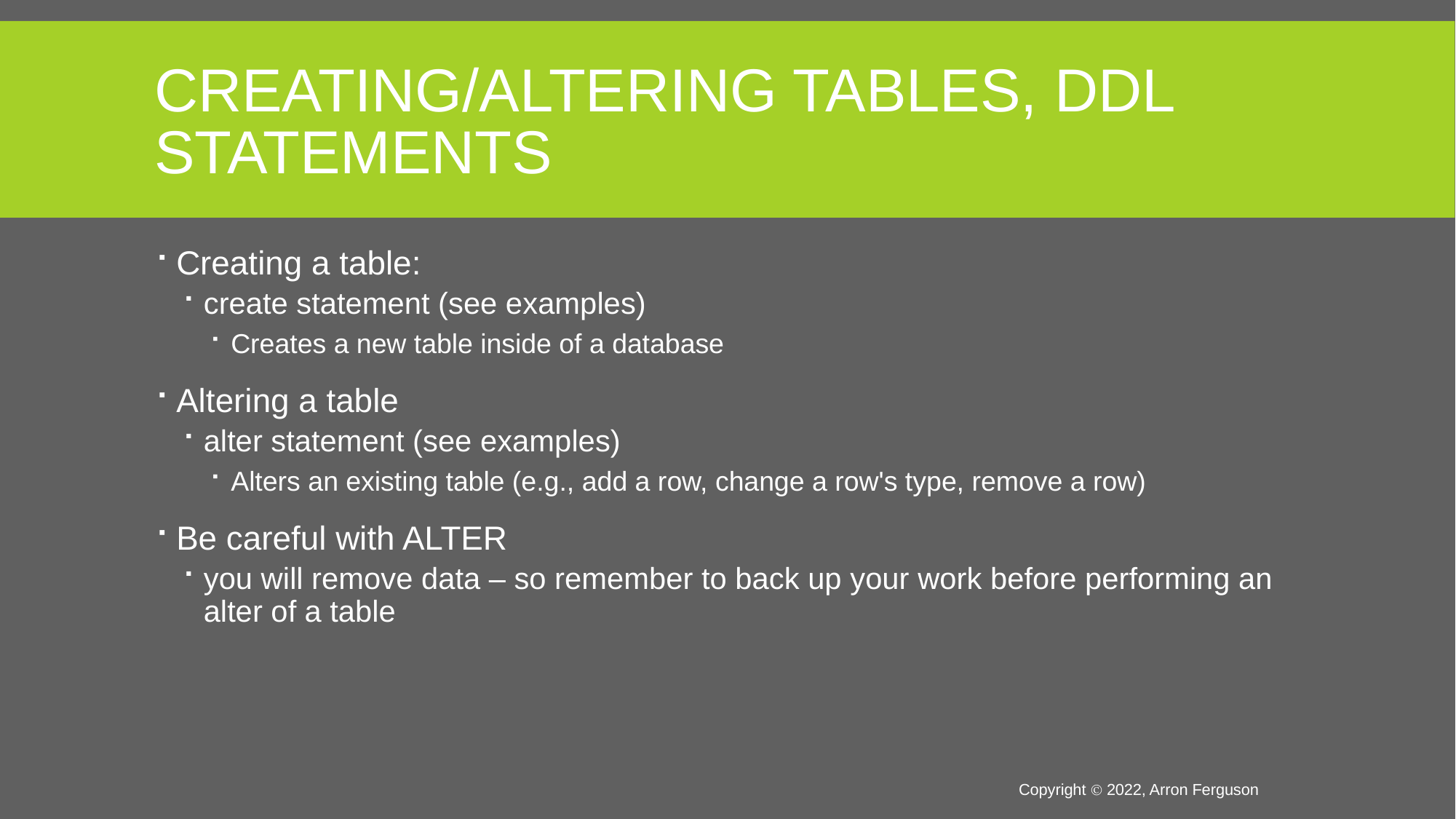

# Creating/Altering Tables, DDL Statements
Creating a table:
create statement (see examples)
Creates a new table inside of a database
Altering a table
alter statement (see examples)
Alters an existing table (e.g., add a row, change a row's type, remove a row)
Be careful with ALTER
you will remove data – so remember to back up your work before performing an alter of a table
Copyright Ⓒ 2022, Arron Ferguson